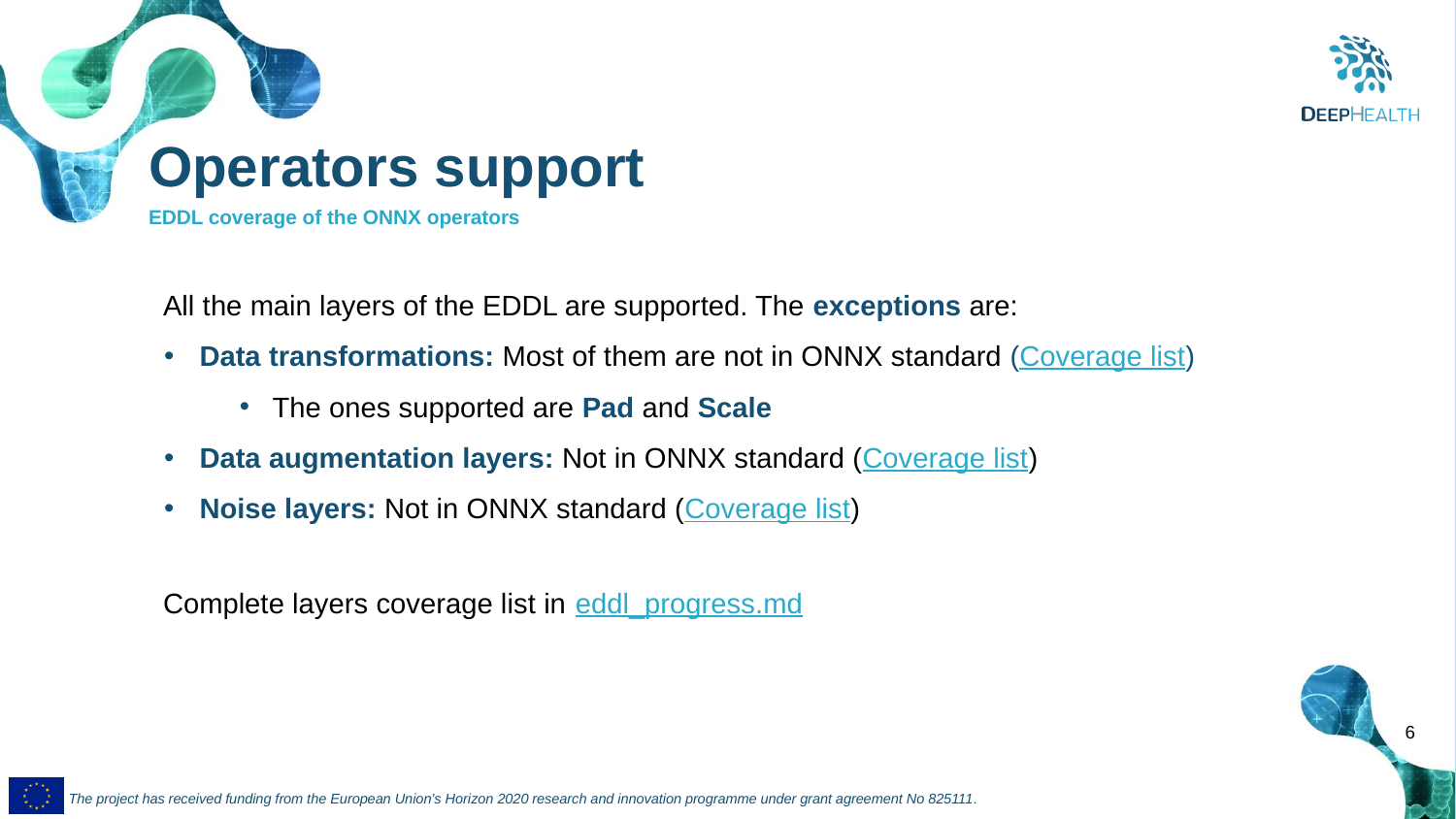

Operators support
EDDL coverage of the ONNX operators
All the main layers of the EDDL are supported. The exceptions are:
Data transformations: Most of them are not in ONNX standard (Coverage list)
The ones supported are Pad and Scale
Data augmentation layers: Not in ONNX standard (Coverage list)
Noise layers: Not in ONNX standard (Coverage list)

Complete layers coverage list in eddl_progress.md